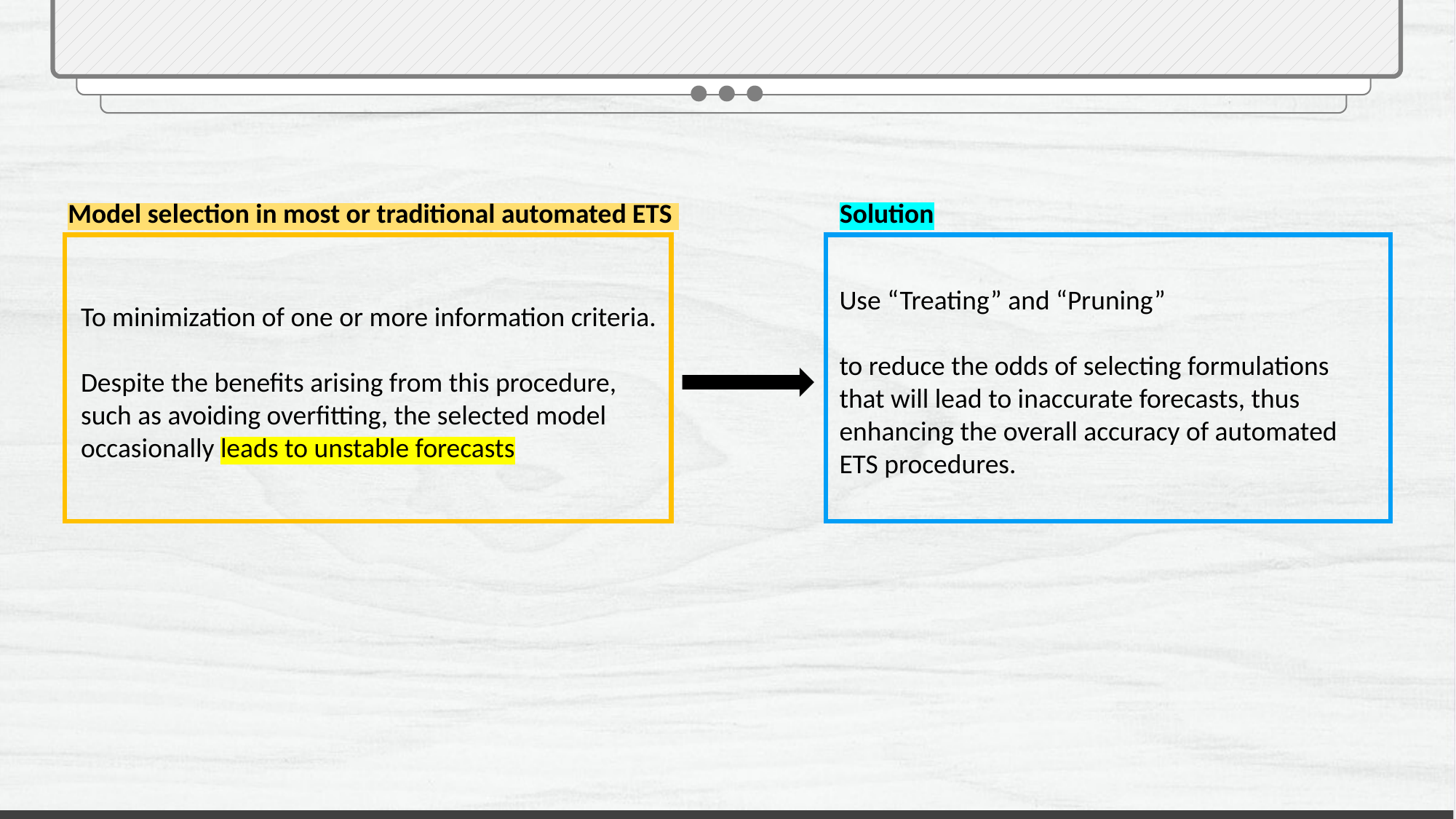

Solution
Model selection in most or traditional automated ETS

Use “Treating” and “Pruning”

to reduce the odds of selecting formulations that will lead to inaccurate forecasts, thus enhancing the overall accuracy of automated ETS procedures.
To minimization of one or more information criteria.

Despite the benefits arising from this procedure, such as avoiding overfitting, the selected model occasionally leads to unstable forecasts